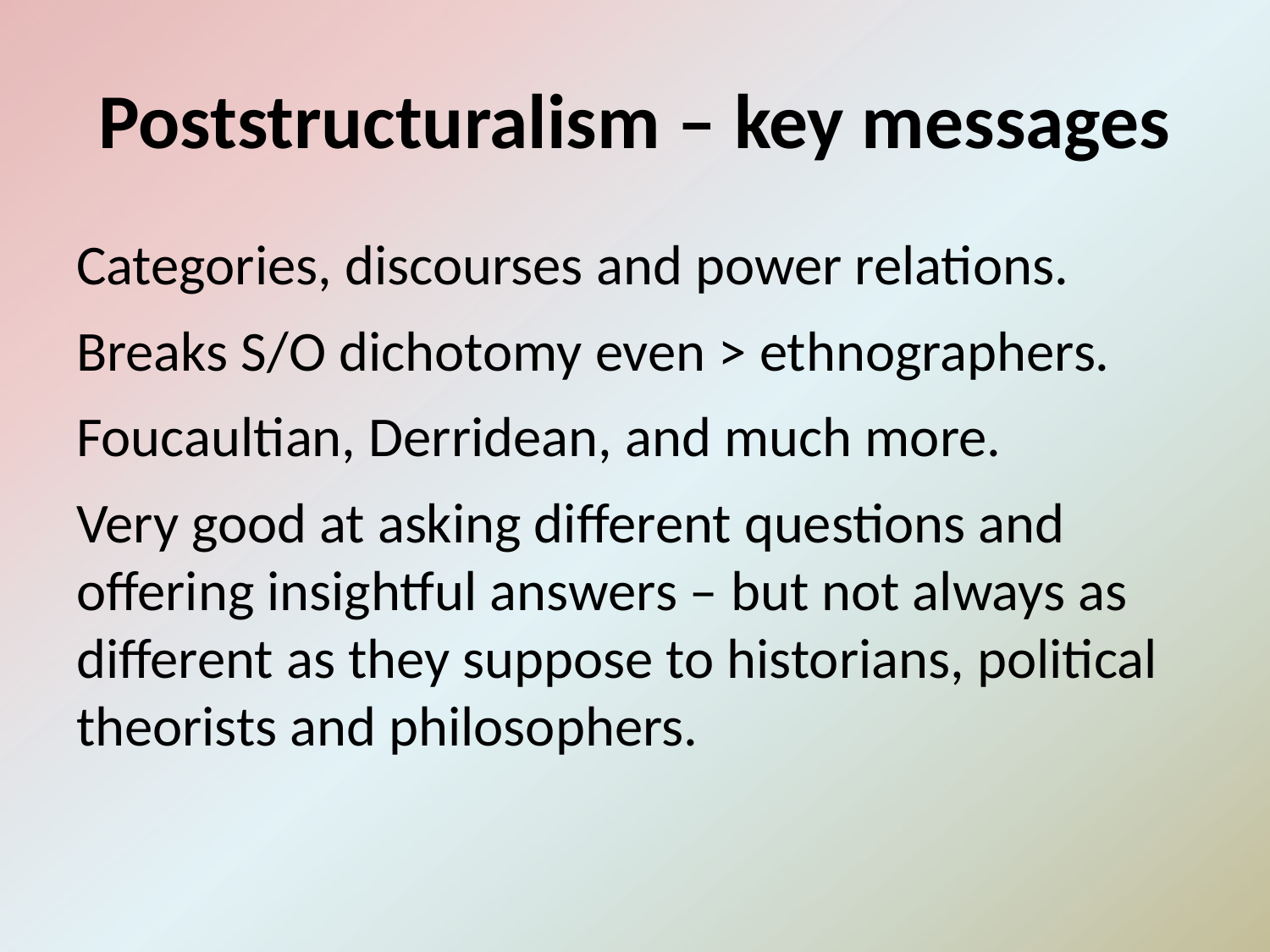

# Poststructuralism – key messages
Categories, discourses and power relations.
Breaks S/O dichotomy even > ethnographers.
Foucaultian, Derridean, and much more.
Very good at asking different questions and offering insightful answers – but not always as different as they suppose to historians, political theorists and philosophers.